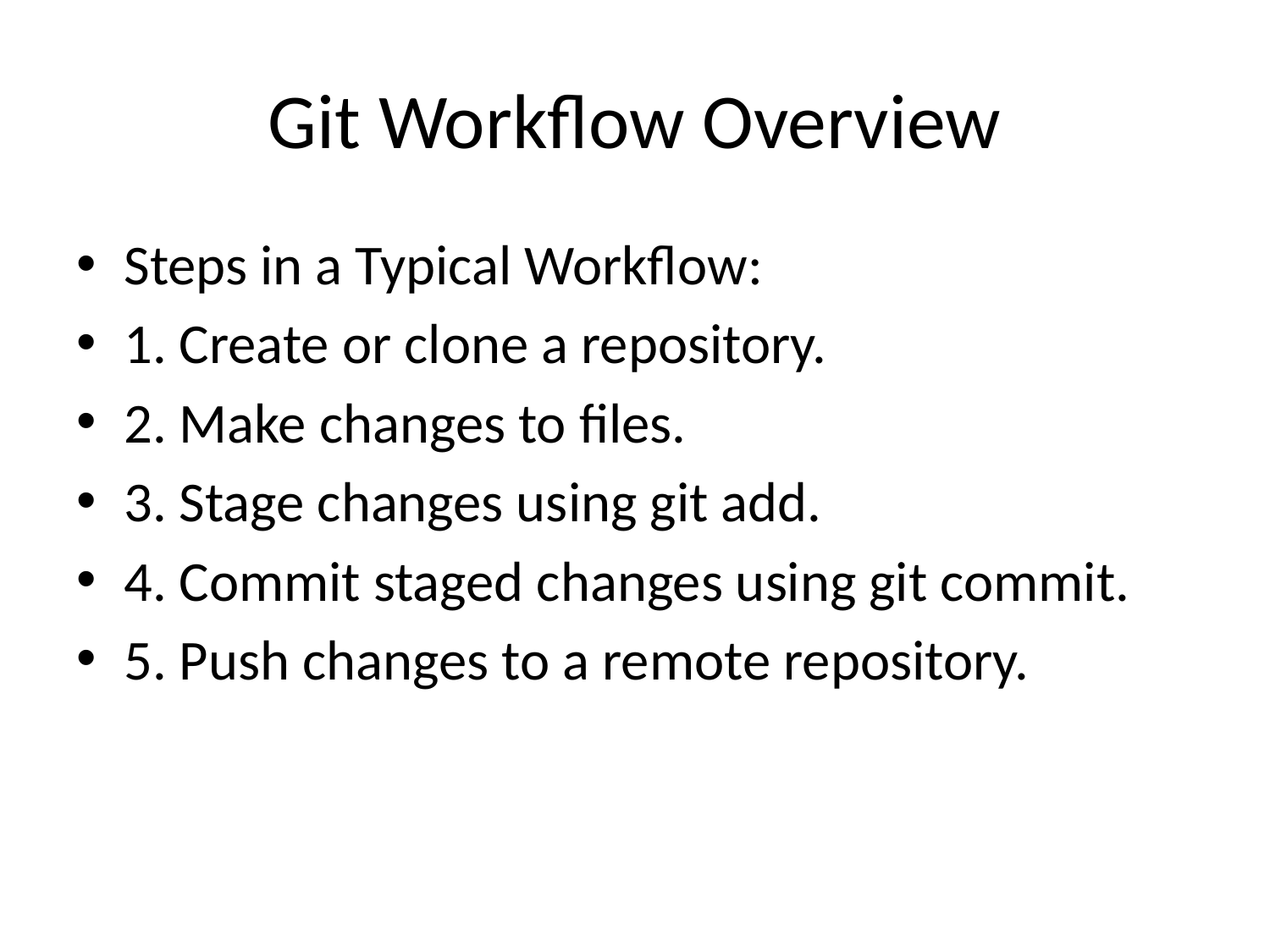

# Git Workflow Overview
Steps in a Typical Workflow:
1. Create or clone a repository.
2. Make changes to files.
3. Stage changes using git add.
4. Commit staged changes using git commit.
5. Push changes to a remote repository.